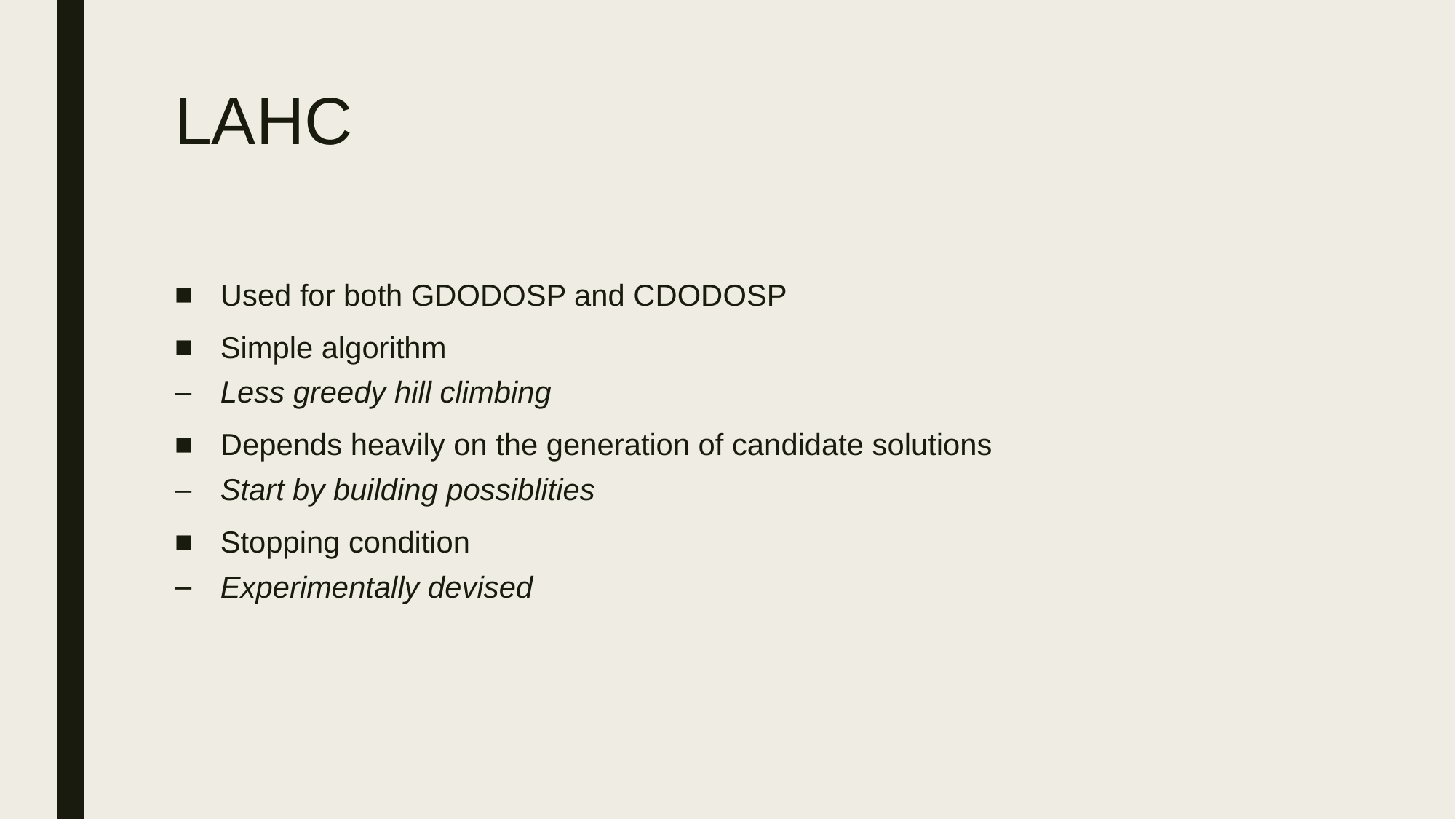

# LAHC
Used for both GDODOSP and CDODOSP
Simple algorithm
Less greedy hill climbing
Depends heavily on the generation of candidate solutions
Start by building possiblities
Stopping condition
Experimentally devised